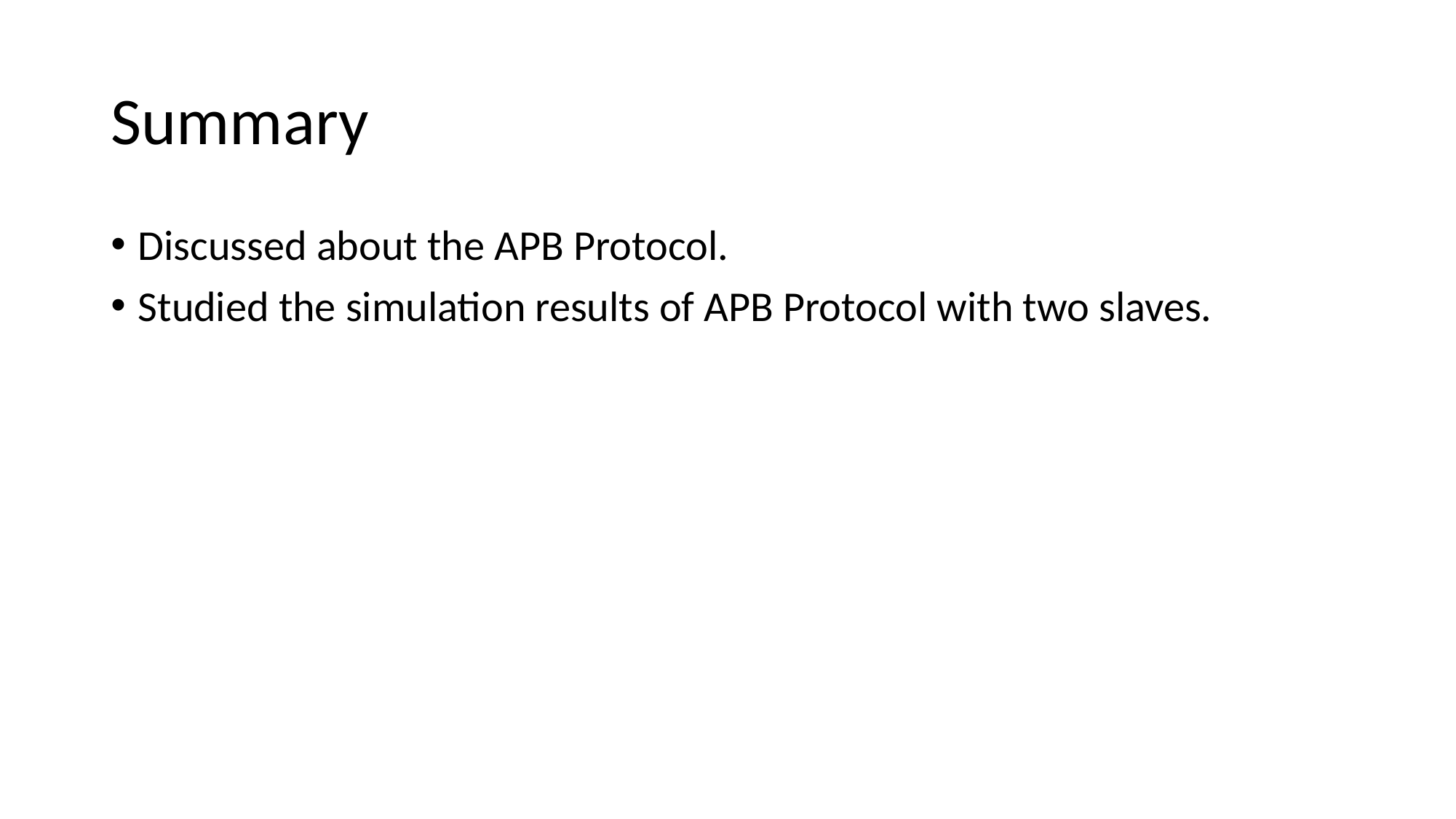

# Summary
Discussed about the APB Protocol.
Studied the simulation results of APB Protocol with two slaves.